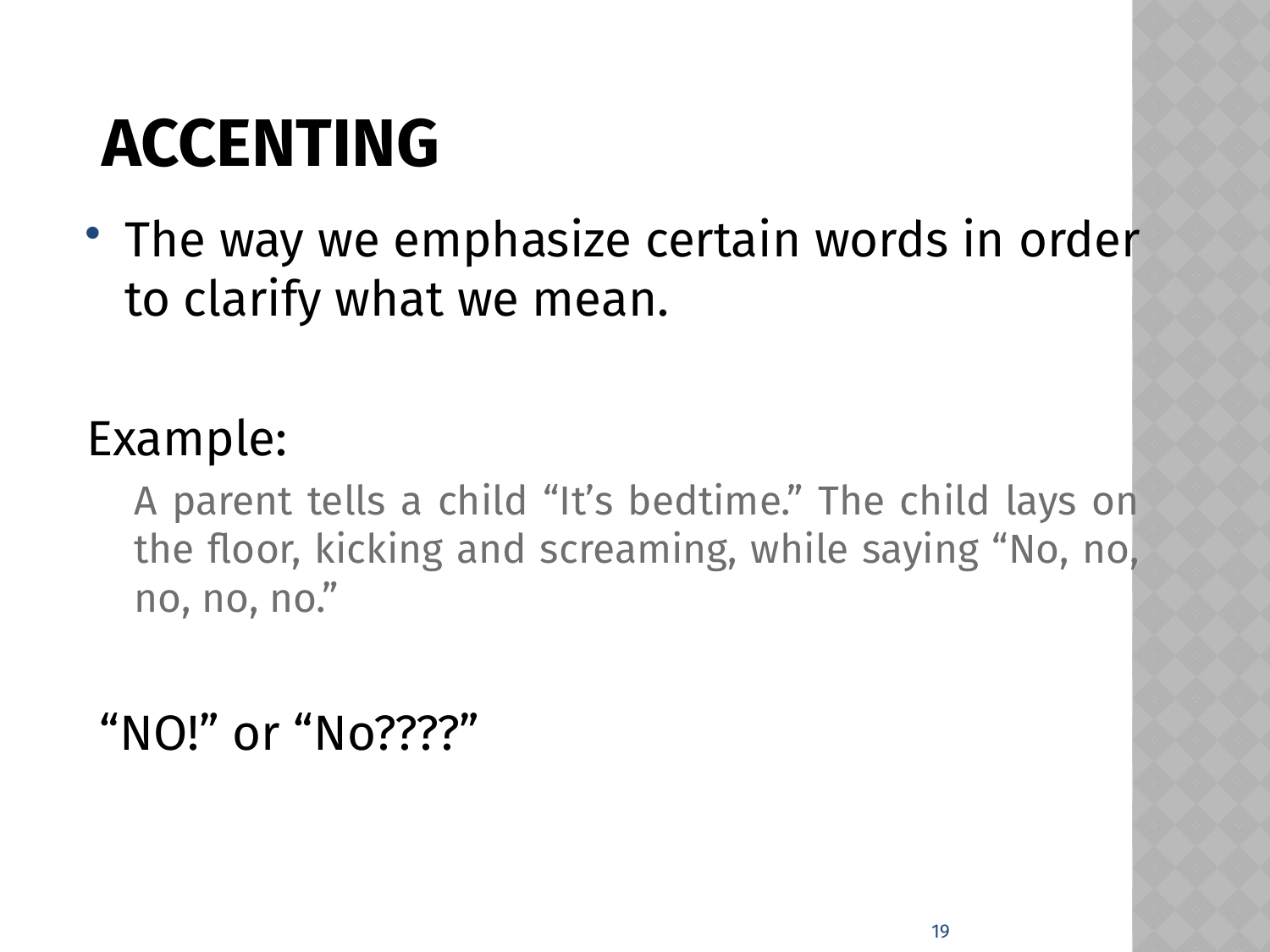

# Accenting
The way we emphasize certain words in order to clarify what we mean.

Example:
	A parent tells a child “It’s bedtime.” The child lays on the floor, kicking and screaming, while saying “No, no, no, no, no.”

 “NO!” or “No????”
19